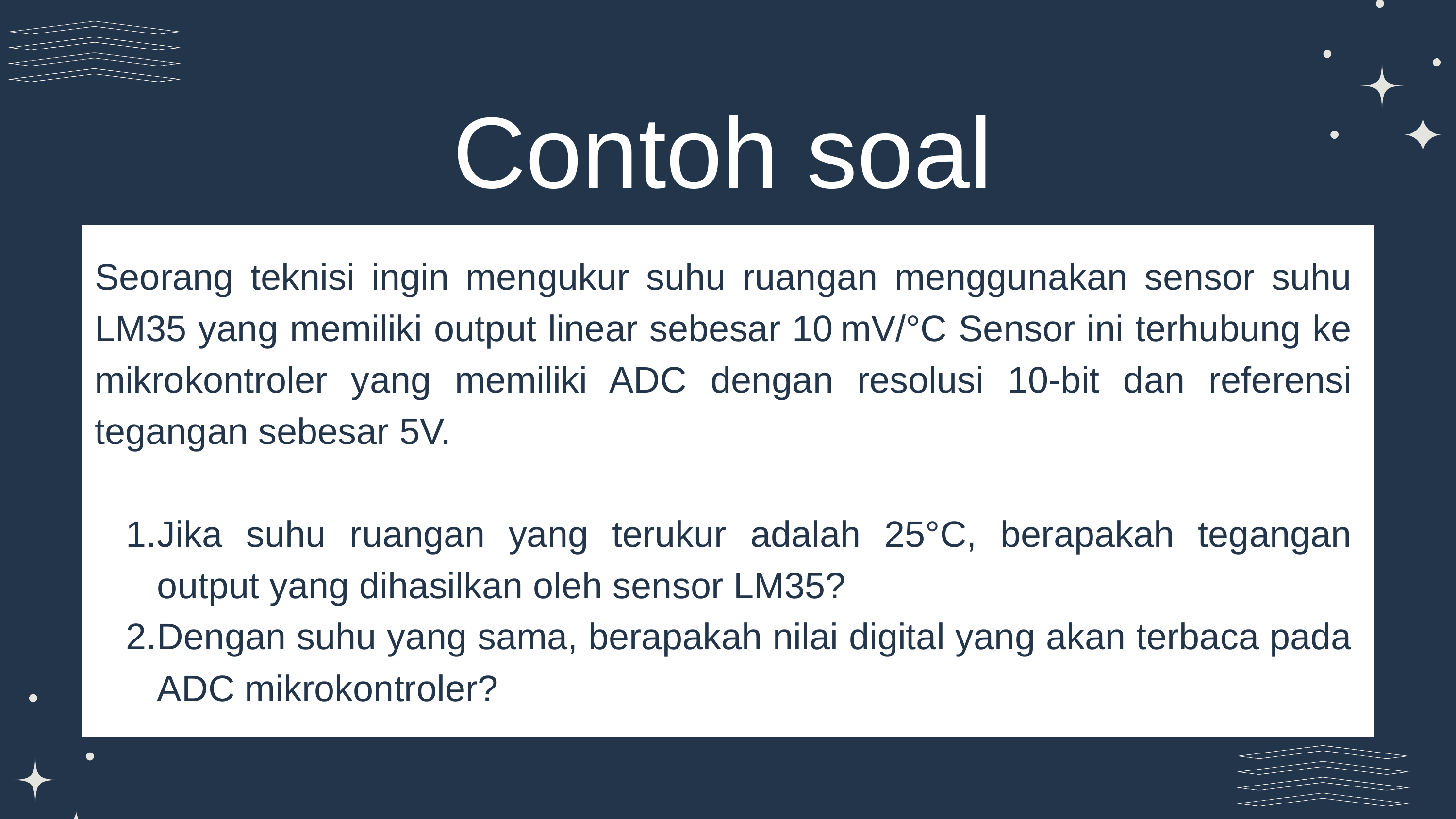

Contoh soal

Seorang teknisi ingin mengukur suhu ruangan menggunakan sensor suhu LM35 yang memiliki output linear sebesar 10 mV/°C Sensor ini terhubung ke mikrokontroler yang memiliki ADC dengan resolusi 10-bit dan referensi tegangan sebesar 5V.

Jika suhu ruangan yang terukur adalah 25°C, berapakah tegangan output yang dihasilkan oleh sensor LM35?
Dengan suhu yang sama, berapakah nilai digital yang akan terbaca pada ADC mikrokontroler?